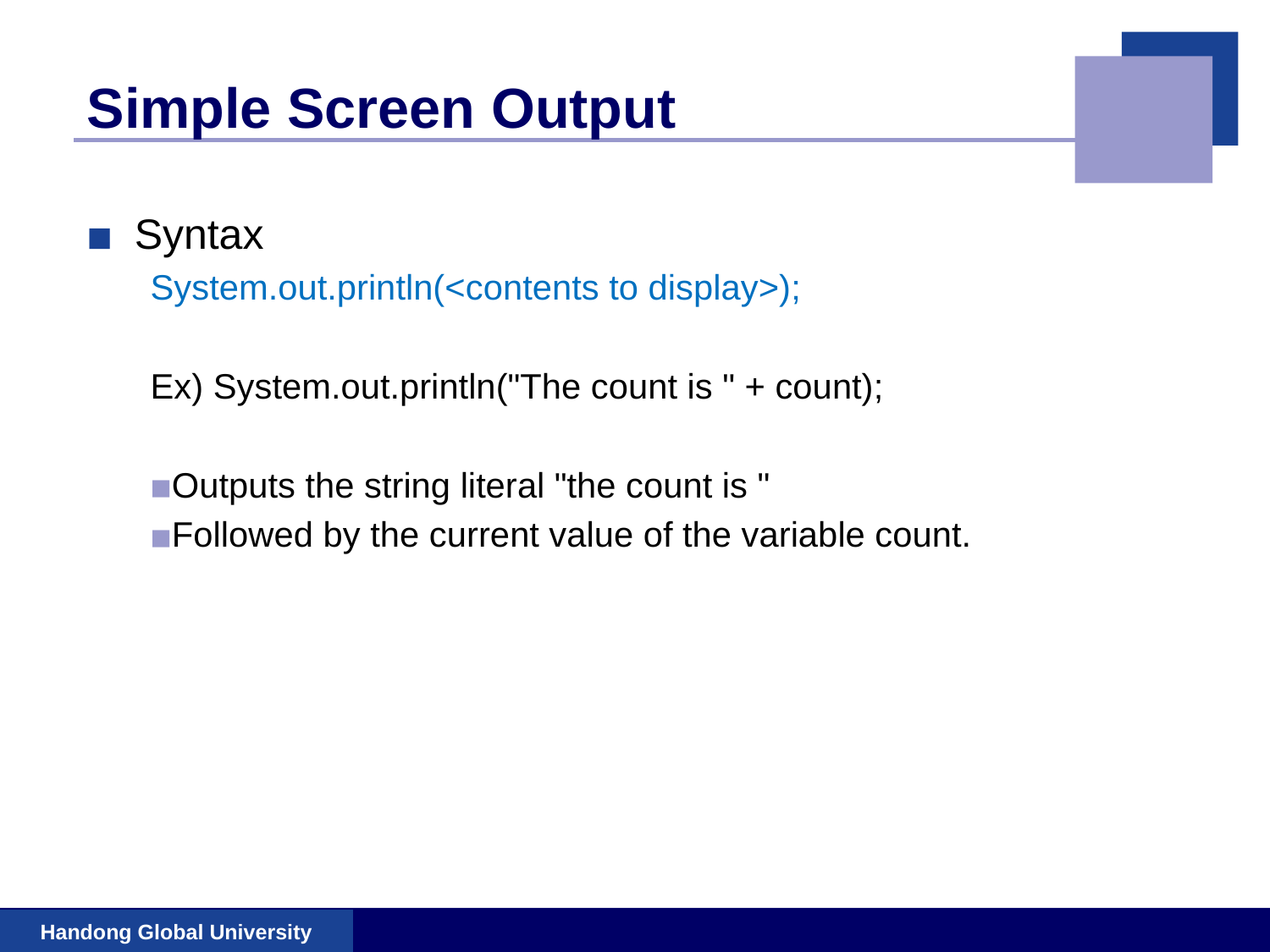

# Simple Screen Output
Syntax
System.out.println(<contents to display>);

Ex) System.out.println("The count is " + count);

Outputs the string literal "the count is "
Followed by the current value of the variable count.